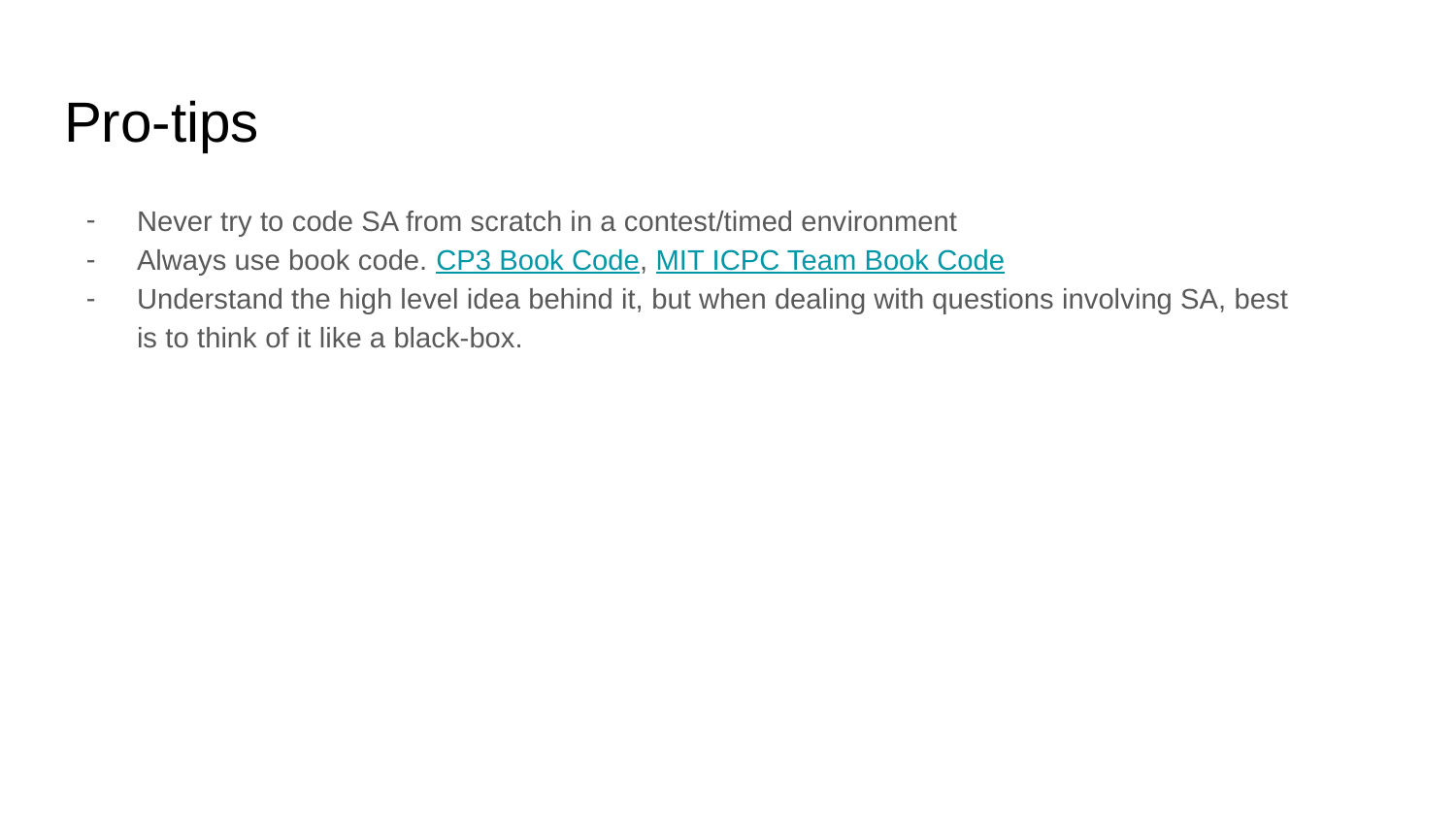

# Pro-tips
Never try to code SA from scratch in a contest/timed environment
Always use book code. CP3 Book Code, MIT ICPC Team Book Code
Understand the high level idea behind it, but when dealing with questions involving SA, best is to think of it like a black-box.